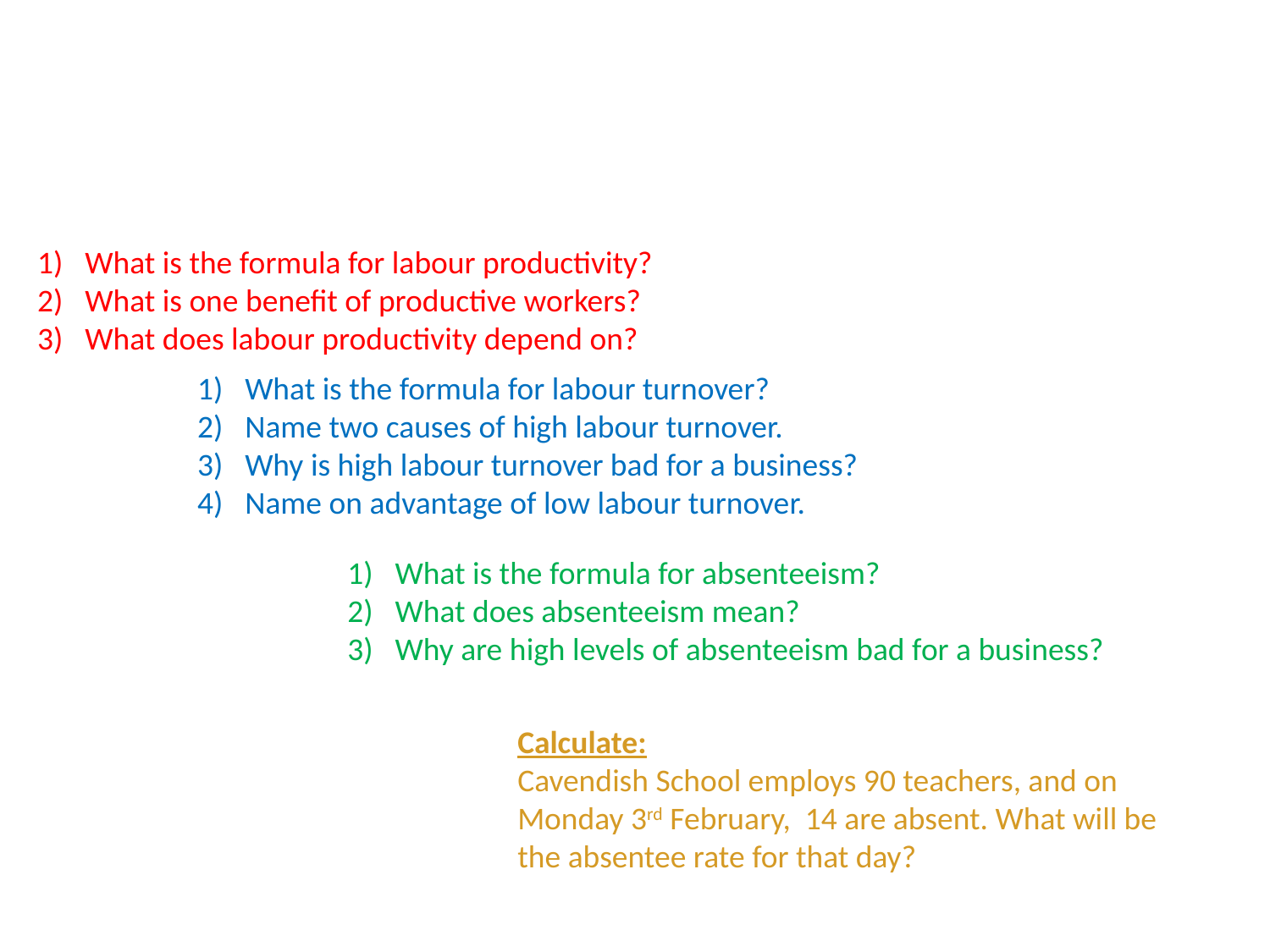

What is the formula for labour productivity?
What is one benefit of productive workers?
What does labour productivity depend on?
What is the formula for labour turnover?
Name two causes of high labour turnover.
Why is high labour turnover bad for a business?
Name on advantage of low labour turnover.
What is the formula for absenteeism?
What does absenteeism mean?
Why are high levels of absenteeism bad for a business?

Calculate:
Cavendish School employs 90 teachers, and on Monday 3rd February,  14 are absent. What will be the absentee rate for that day?